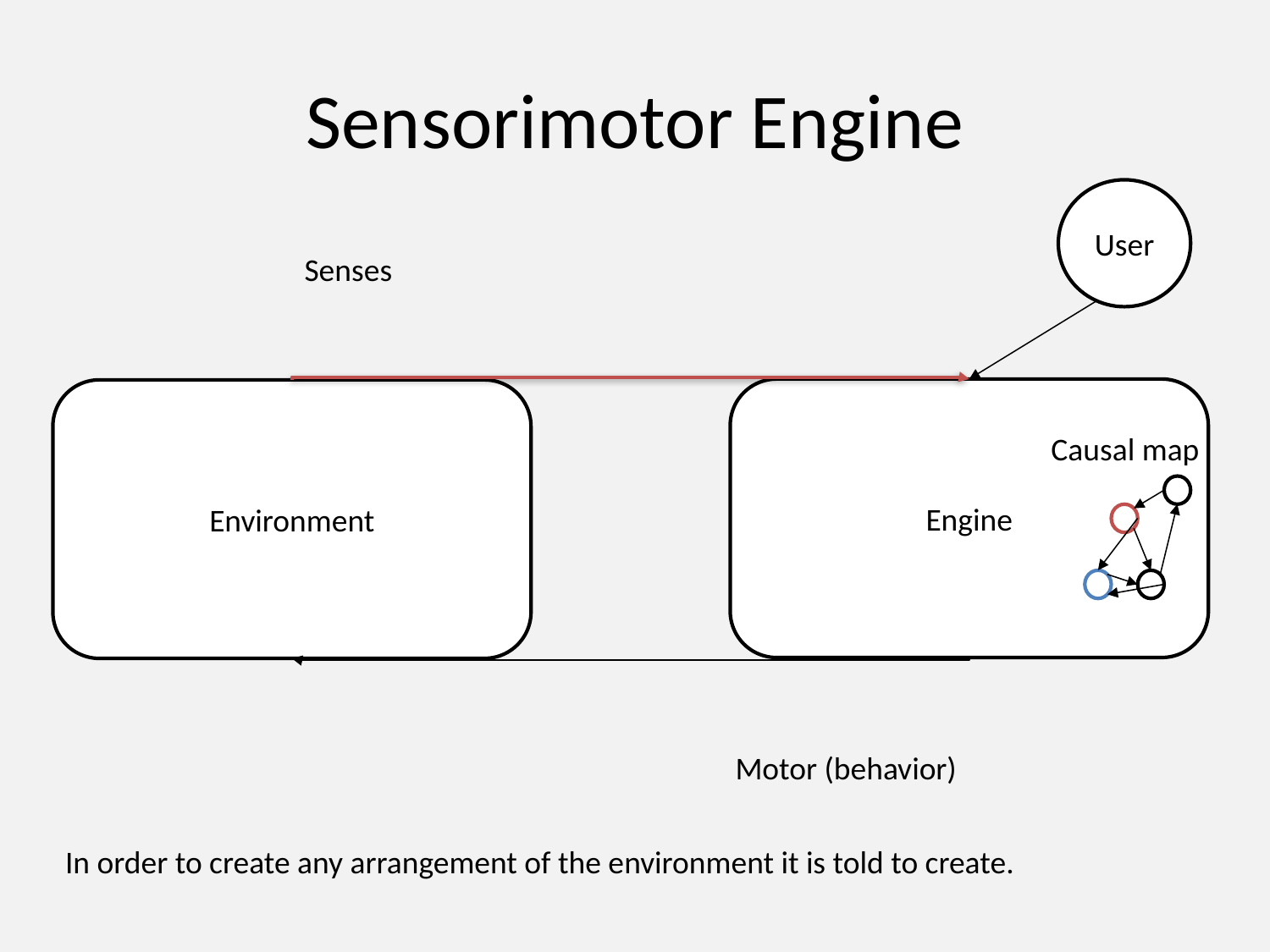

# Sensorimotor Engine
User
Senses
Engine
Environment
Causal map

Motor (behavior)
In order to create any arrangement of the environment it is told to create.